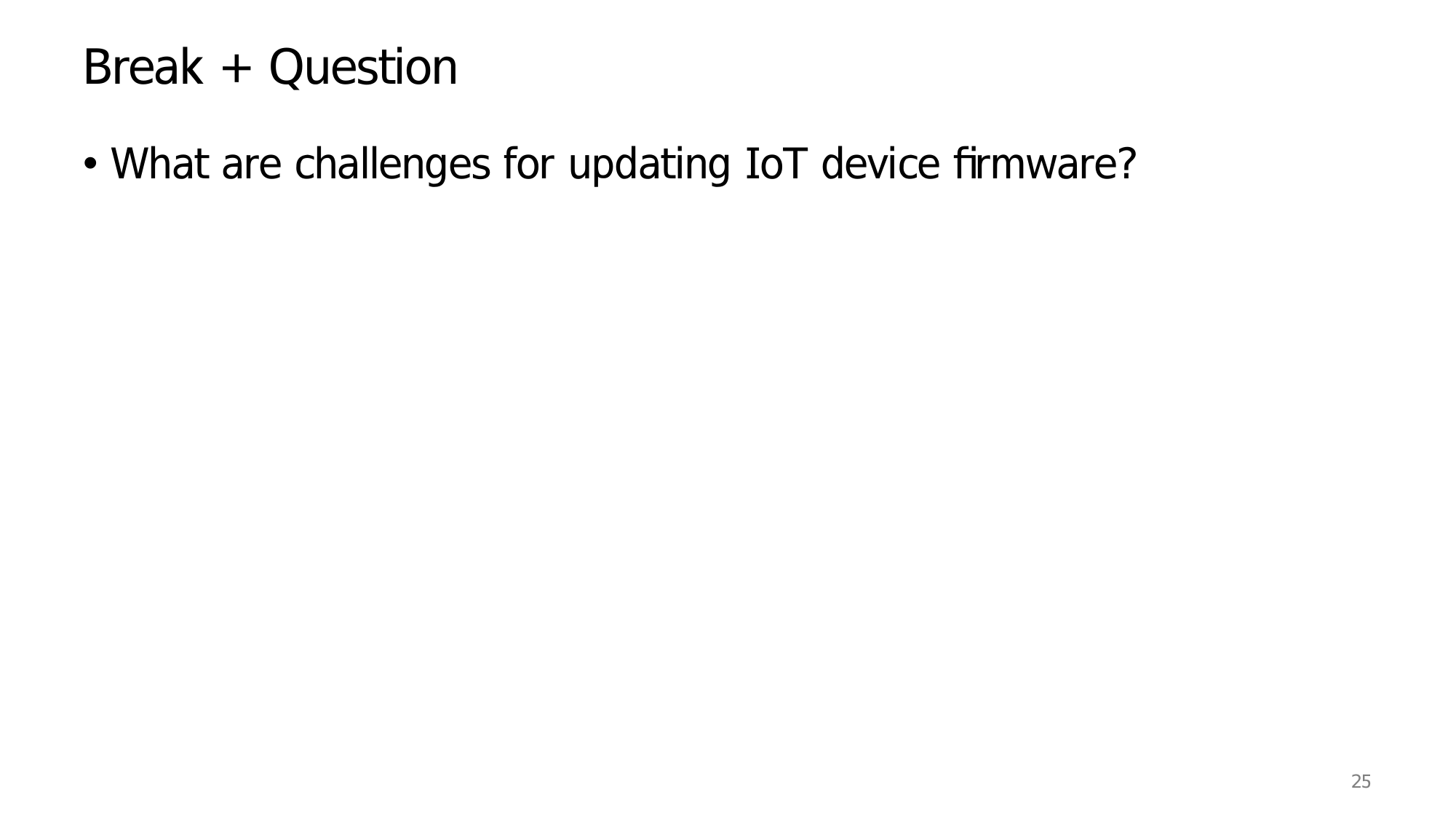

# Break + Question
What are challenges for updating IoT device firmware?
25